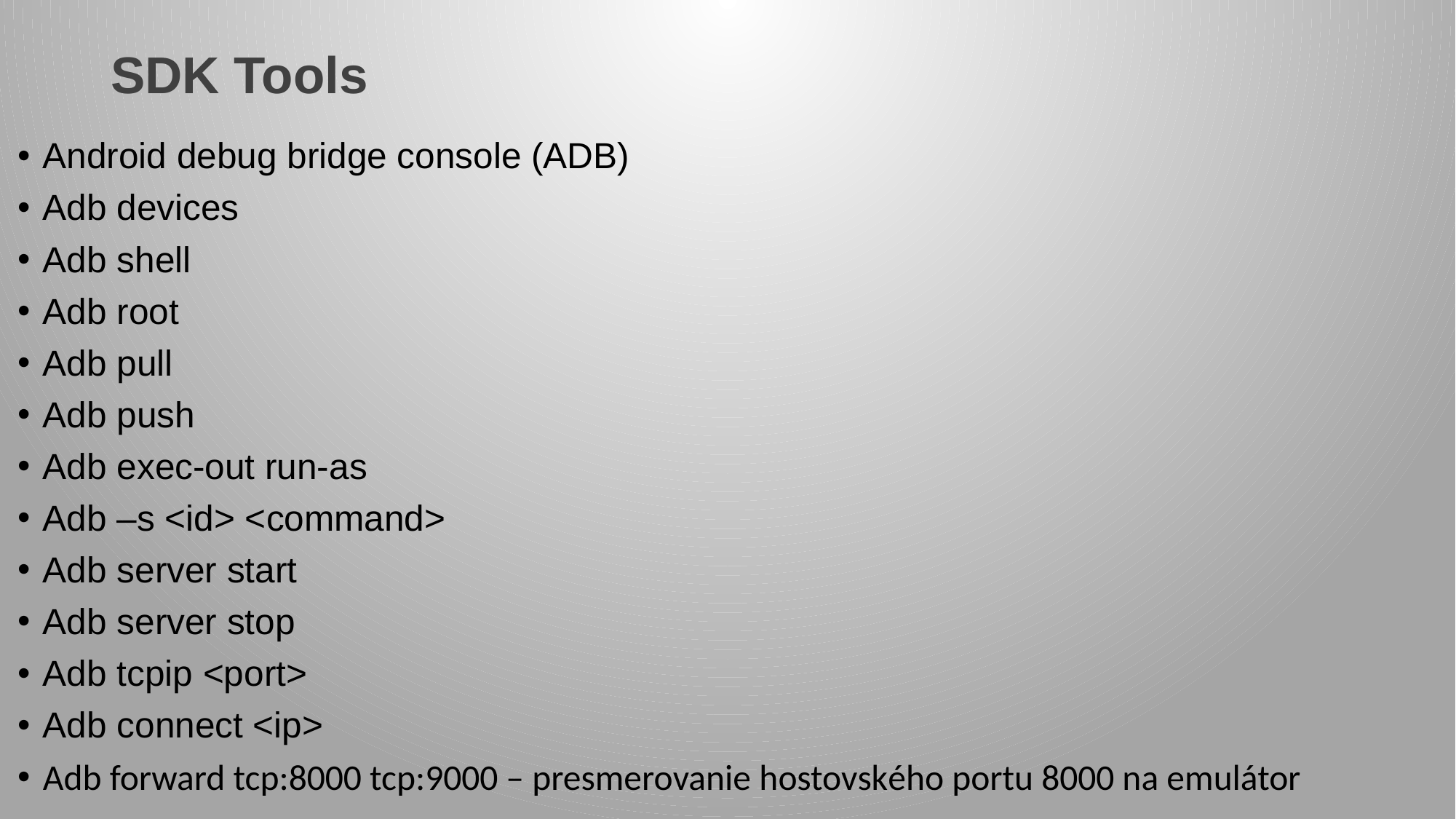

# SDK Tools
Android debug bridge console (ADB)
Adb devices
Adb shell
Adb root
Adb pull
Adb push
Adb exec-out run-as
Adb –s <id> <command>
Adb server start
Adb server stop
Adb tcpip <port>
Adb connect <ip>
Adb forward tcp:8000 tcp:9000 – presmerovanie hostovského portu 8000 na emulátor